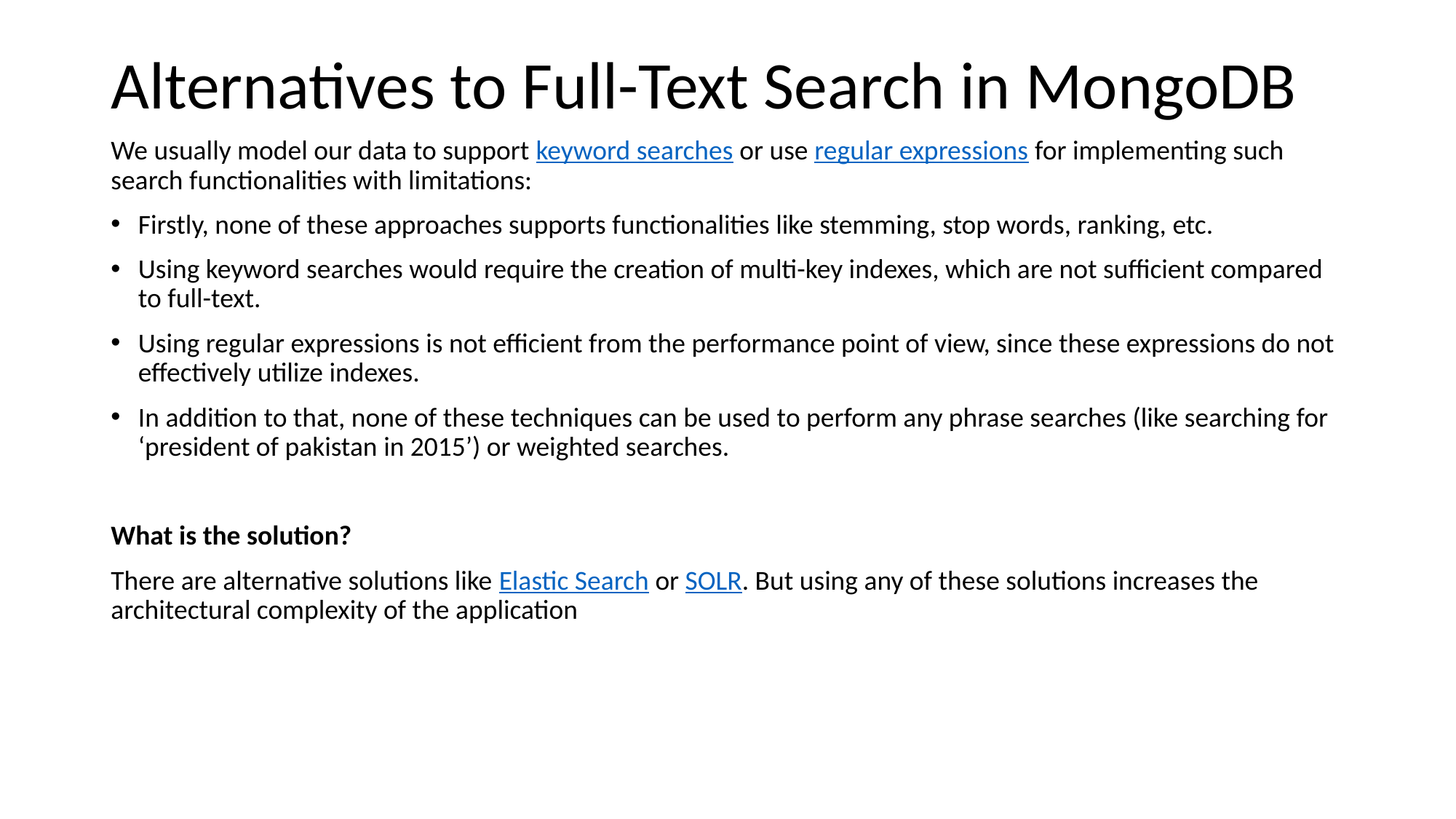

# Alternatives to Full-Text Search in MongoDB
We usually model our data to support keyword searches or use regular expressions for implementing such search functionalities with limitations:
Firstly, none of these approaches supports functionalities like stemming, stop words, ranking, etc.
Using keyword searches would require the creation of multi-key indexes, which are not sufficient compared to full-text.
Using regular expressions is not efficient from the performance point of view, since these expressions do not effectively utilize indexes.
In addition to that, none of these techniques can be used to perform any phrase searches (like searching for ‘president of pakistan in 2015’) or weighted searches.

What is the solution?
There are alternative solutions like Elastic Search or SOLR. But using any of these solutions increases the architectural complexity of the application